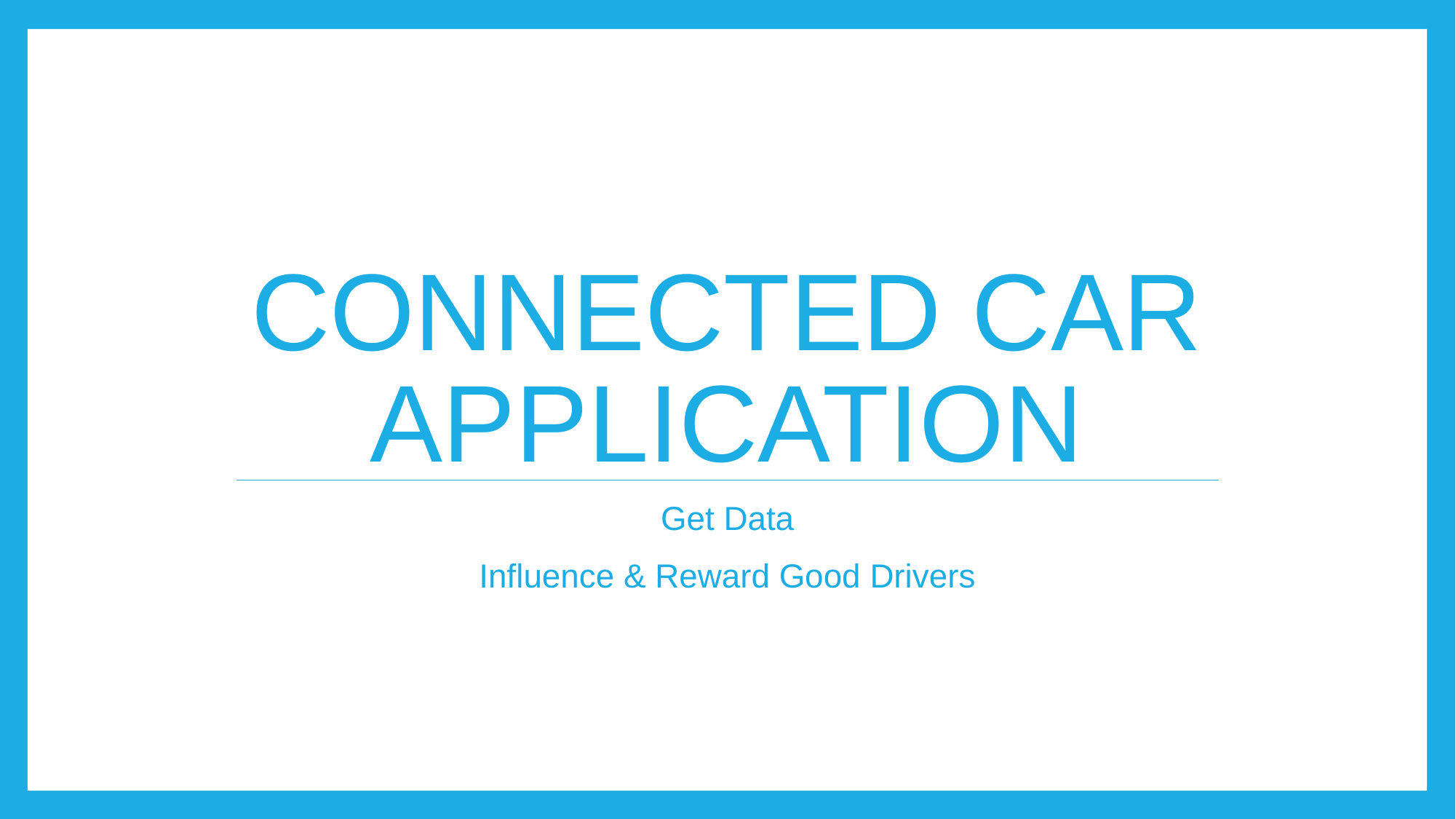

# Connected Car Application
Get Data
Influence & Reward Good Drivers